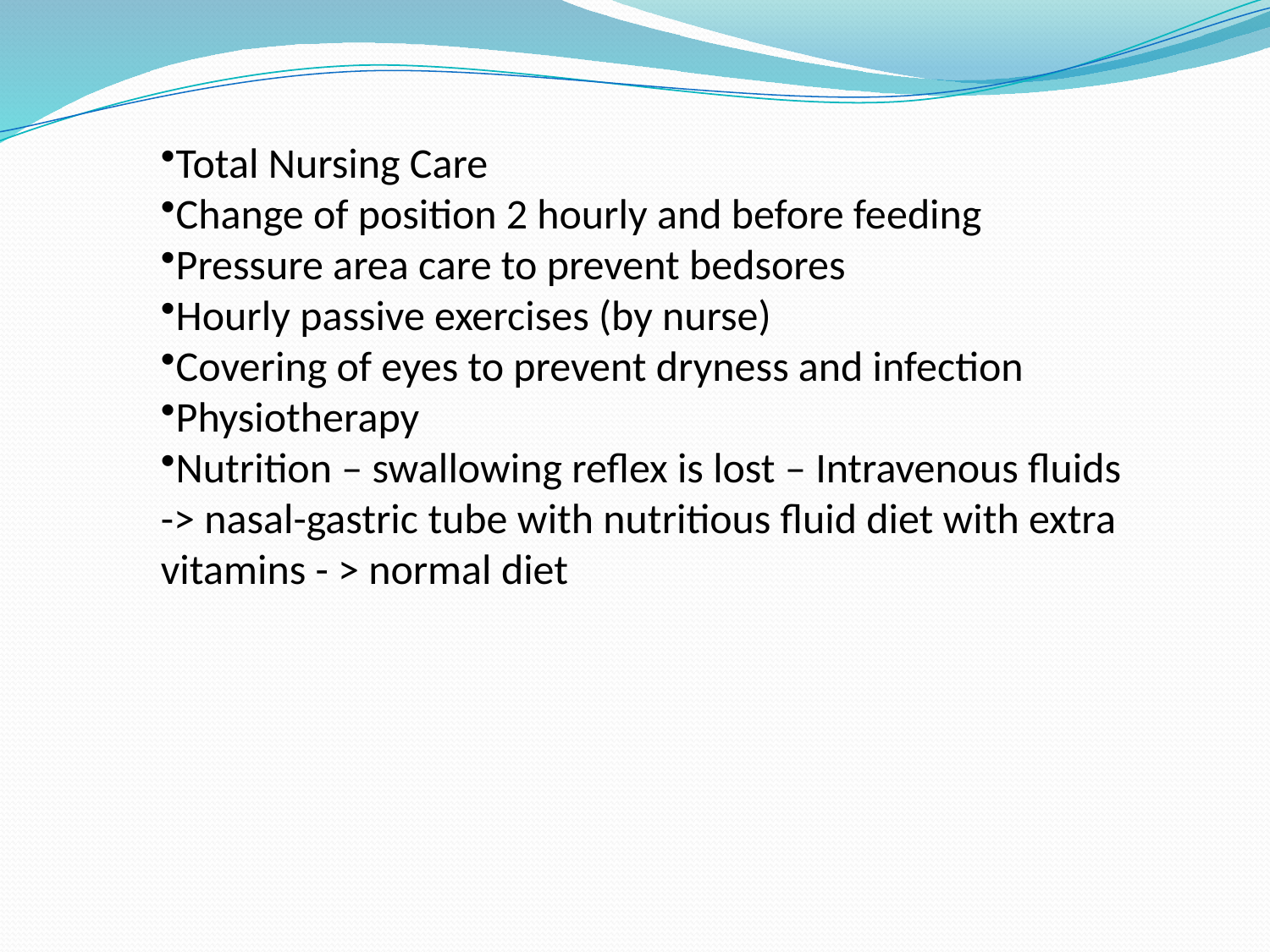

Total Nursing Care
Change of position 2 hourly and before feeding
Pressure area care to prevent bedsores
Hourly passive exercises (by nurse)
Covering of eyes to prevent dryness and infection
Physiotherapy
Nutrition – swallowing reflex is lost – Intravenous fluids -> nasal-gastric tube with nutritious fluid diet with extra vitamins - > normal diet